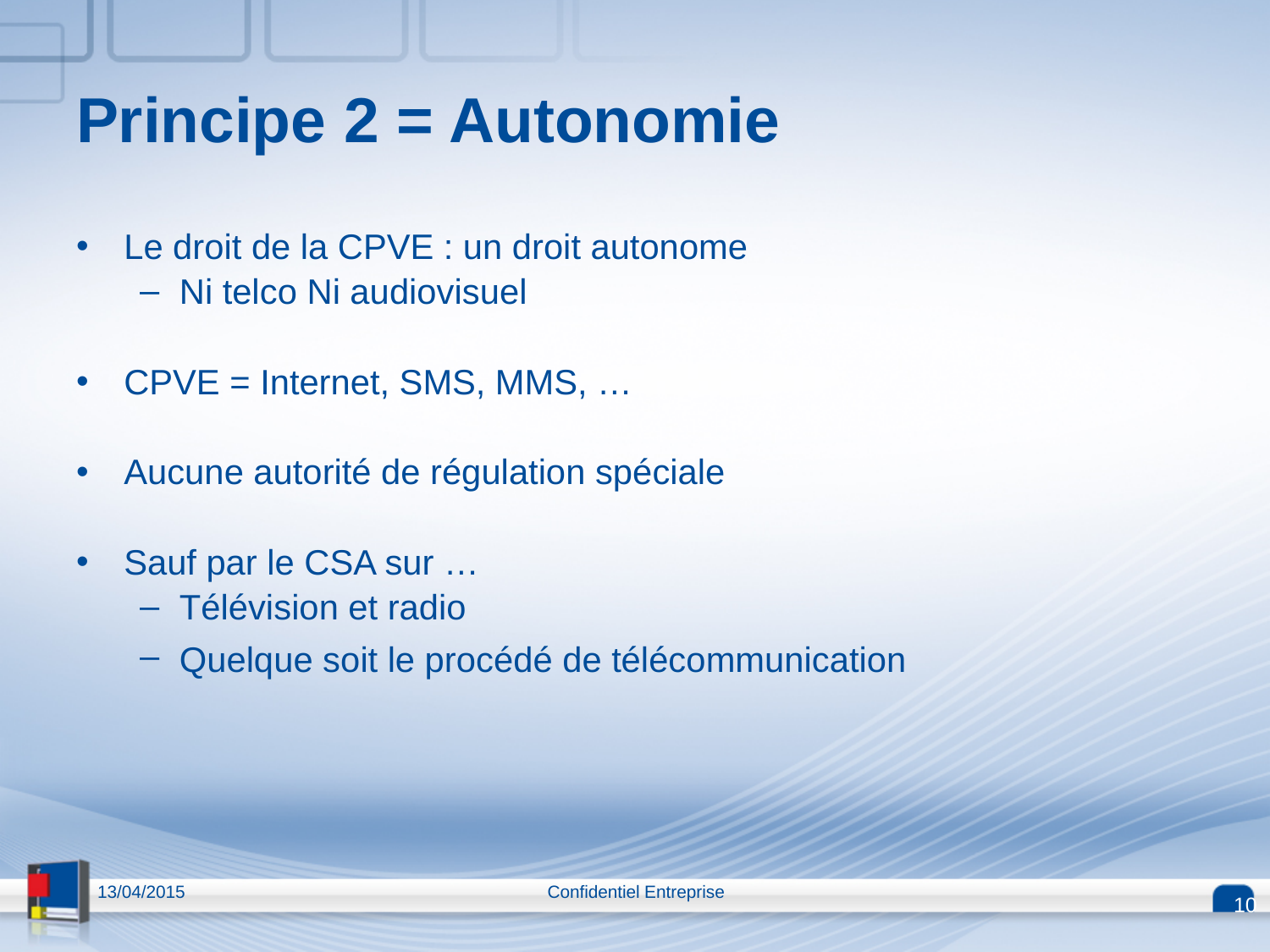

# Principe 2 = Autonomie
Le droit de la CPVE : un droit autonome
Ni telco Ni audiovisuel

CPVE = Internet, SMS, MMS, …

Aucune autorité de régulation spéciale

Sauf par le CSA sur …
Télévision et radio
Quelque soit le procédé de télécommunication

13/04/2015
Confidentiel Entreprise
10